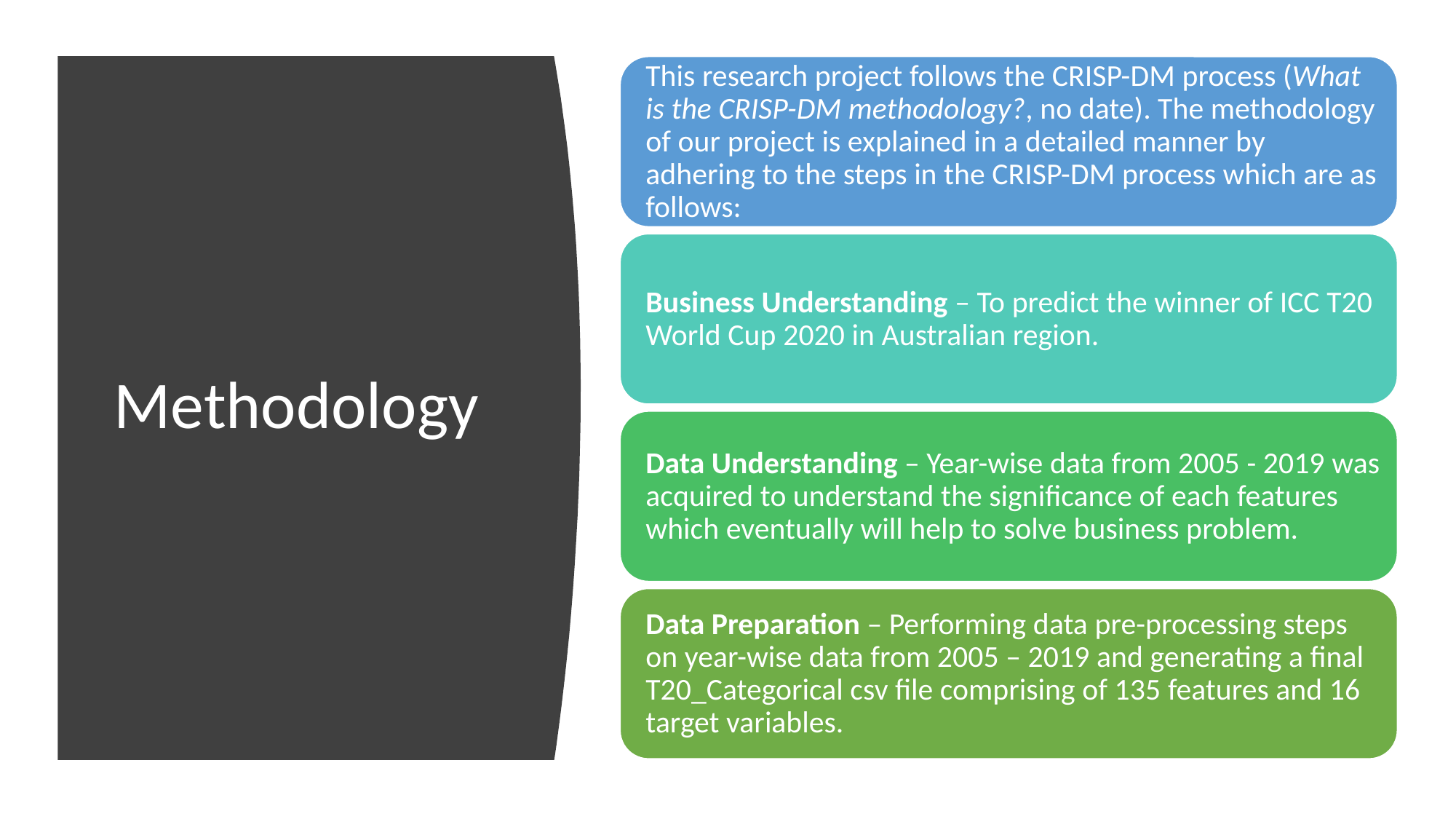

This research project follows the CRISP-DM process (What is the CRISP-DM methodology?, no date). The methodology of our project is explained in a detailed manner by adhering to the steps in the CRISP-DM process which are as follows:
Business Understanding – To predict the winner of ICC T20 World Cup 2020 in Australian region.
Data Understanding – Year-wise data from 2005 - 2019 was acquired to understand the significance of each features which eventually will help to solve business problem.
Data Preparation – Performing data pre-processing steps on year-wise data from 2005 – 2019 and generating a final T20_Categorical csv file comprising of 135 features and 16 target variables.

# Methodology